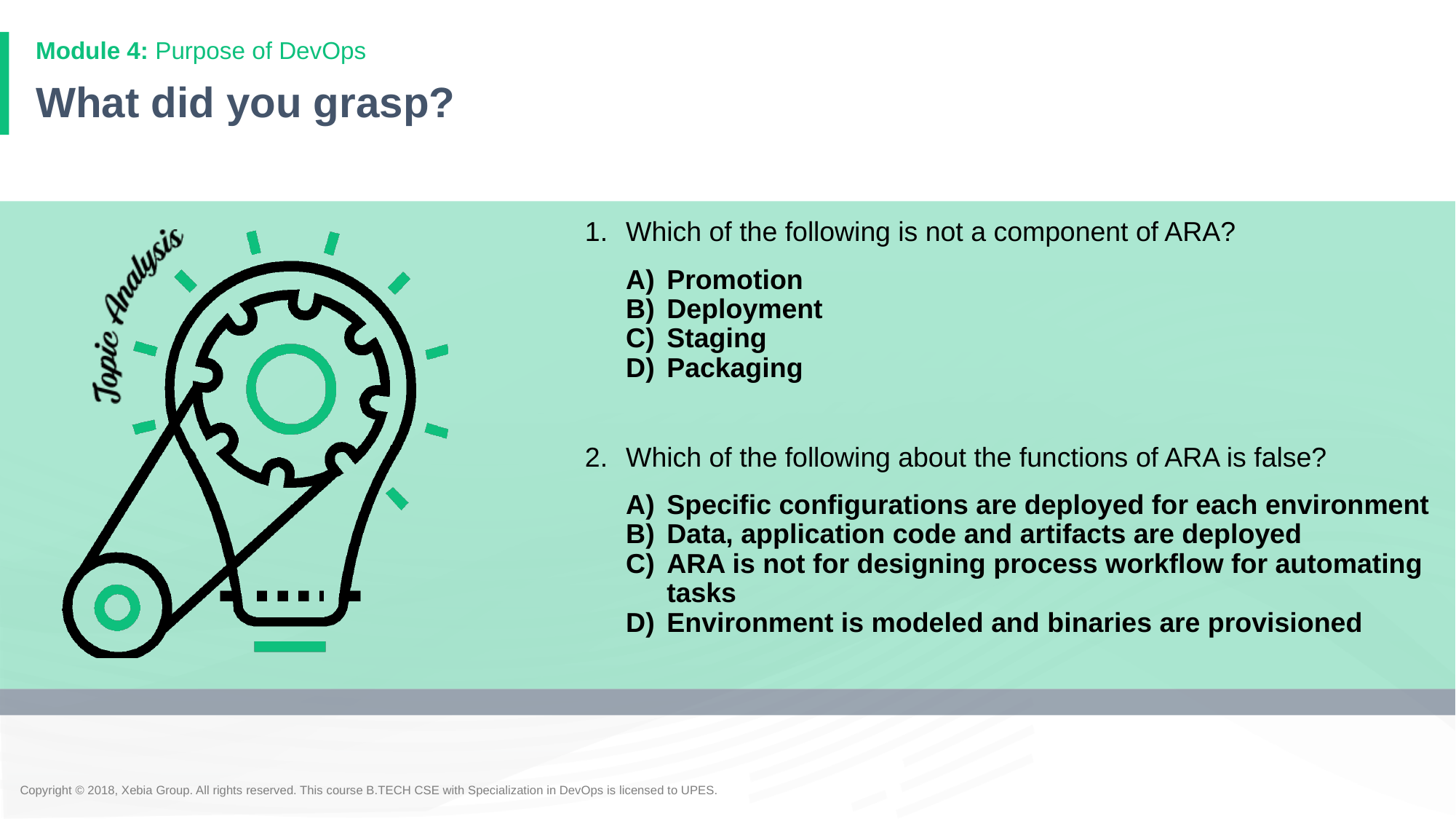

Module 4: Purpose of DevOps
# What did you grasp?
Which of the following is not a component of ARA?
Promotion
Deployment
Staging
Packaging

Which of the following about the functions of ARA is false?
Specific configurations are deployed for each environment
Data, application code and artifacts are deployed
ARA is not for designing process workflow for automating tasks
Environment is modeled and binaries are provisioned